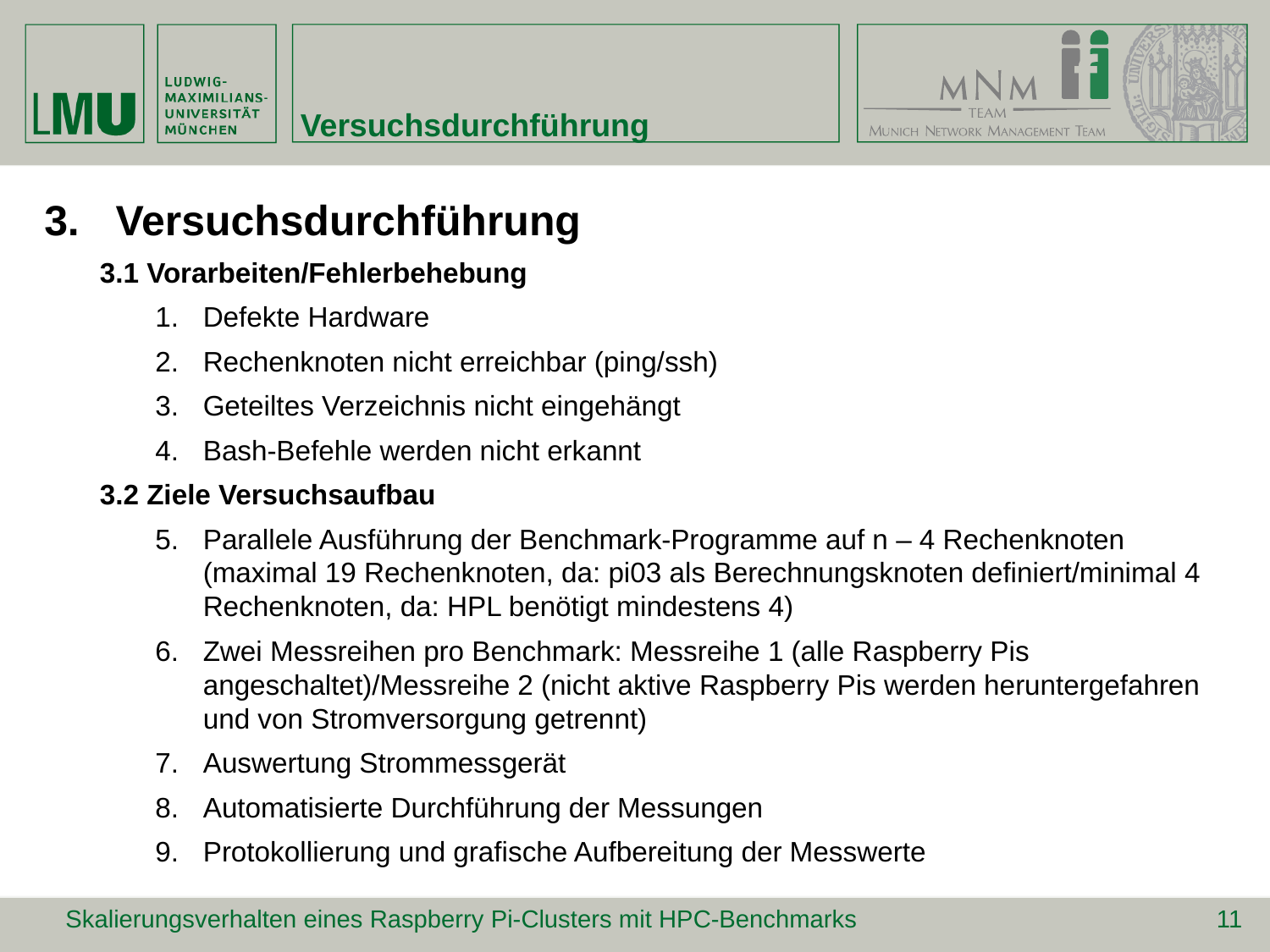

# Versuchsdurchführung
Versuchsdurchführung
3.1 Vorarbeiten/Fehlerbehebung
Defekte Hardware
Rechenknoten nicht erreichbar (ping/ssh)
Geteiltes Verzeichnis nicht eingehängt
Bash-Befehle werden nicht erkannt
3.2 Ziele Versuchsaufbau
Parallele Ausführung der Benchmark-Programme auf n – 4 Rechenknoten (maximal 19 Rechenknoten, da: pi03 als Berechnungsknoten definiert/minimal 4 Rechenknoten, da: HPL benötigt mindestens 4)
Zwei Messreihen pro Benchmark: Messreihe 1 (alle Raspberry Pis angeschaltet)/Messreihe 2 (nicht aktive Raspberry Pis werden heruntergefahren und von Stromversorgung getrennt)
Auswertung Strommessgerät
Automatisierte Durchführung der Messungen
Protokollierung und grafische Aufbereitung der Messwerte
Skalierungsverhalten eines Raspberry Pi-Clusters mit HPC-Benchmarks
11